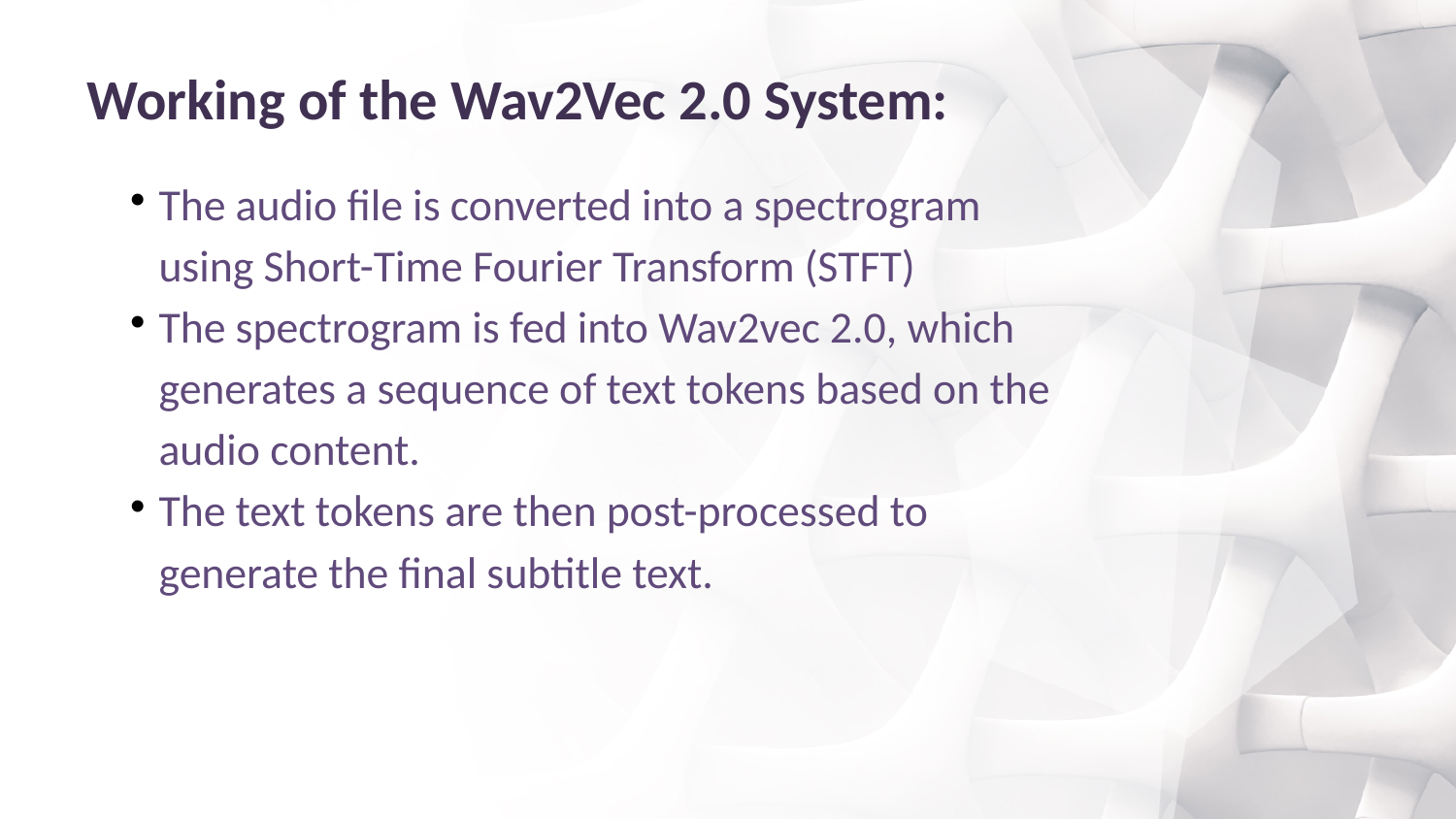

# Working of the Wav2Vec 2.0 System:
The audio file is converted into a spectrogram using Short-Time Fourier Transform (STFT)
The spectrogram is fed into Wav2vec 2.0, which generates a sequence of text tokens based on the audio content.
The text tokens are then post-processed to generate the final subtitle text.